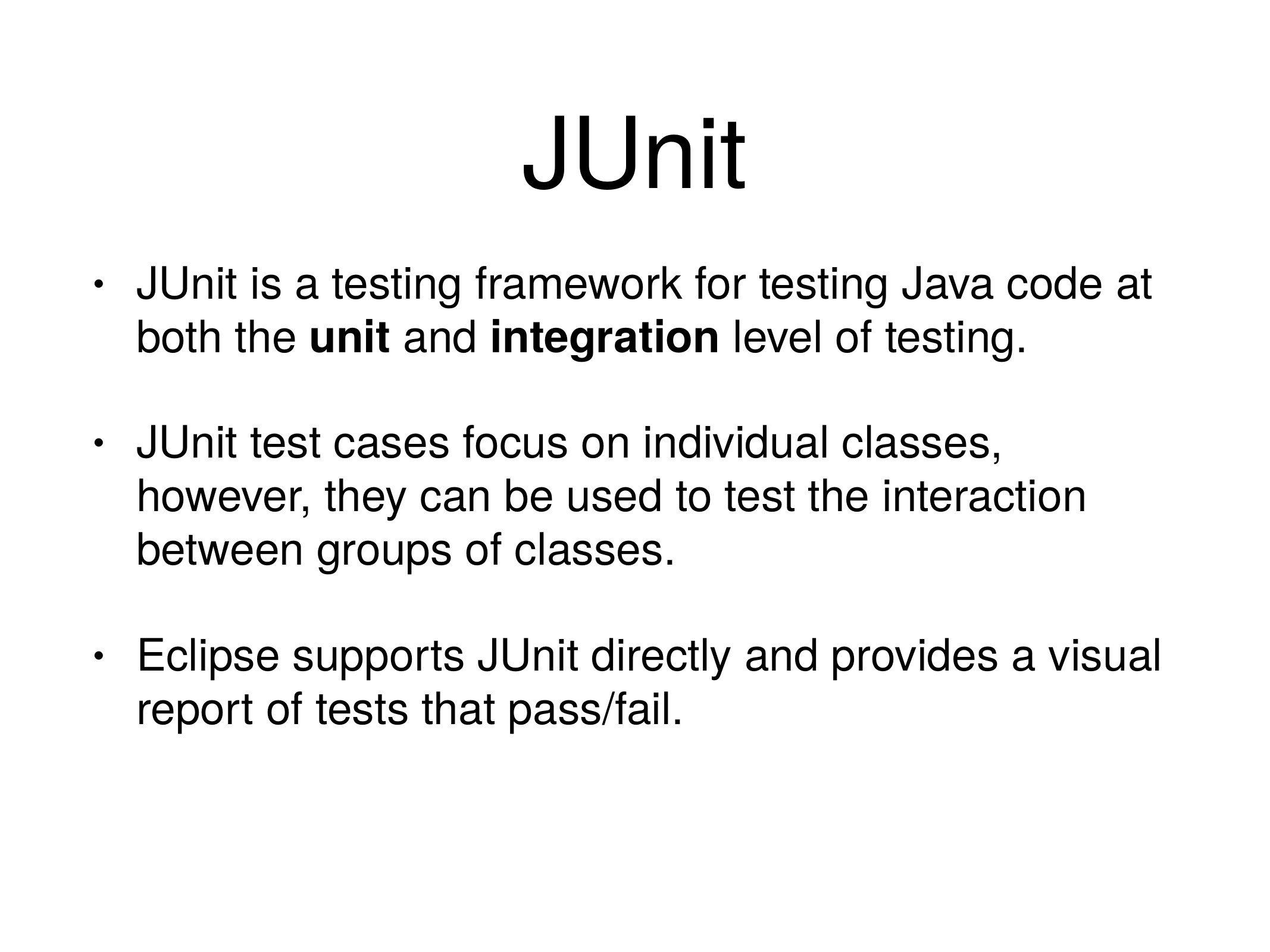

# JUnit
JUnit is a testing framework for testing Java code at both the unit and integration level of testing.
JUnit test cases focus on individual classes, however, they can be used to test the interaction between groups of classes.
Eclipse supports JUnit directly and provides a visual report of tests that pass/fail.